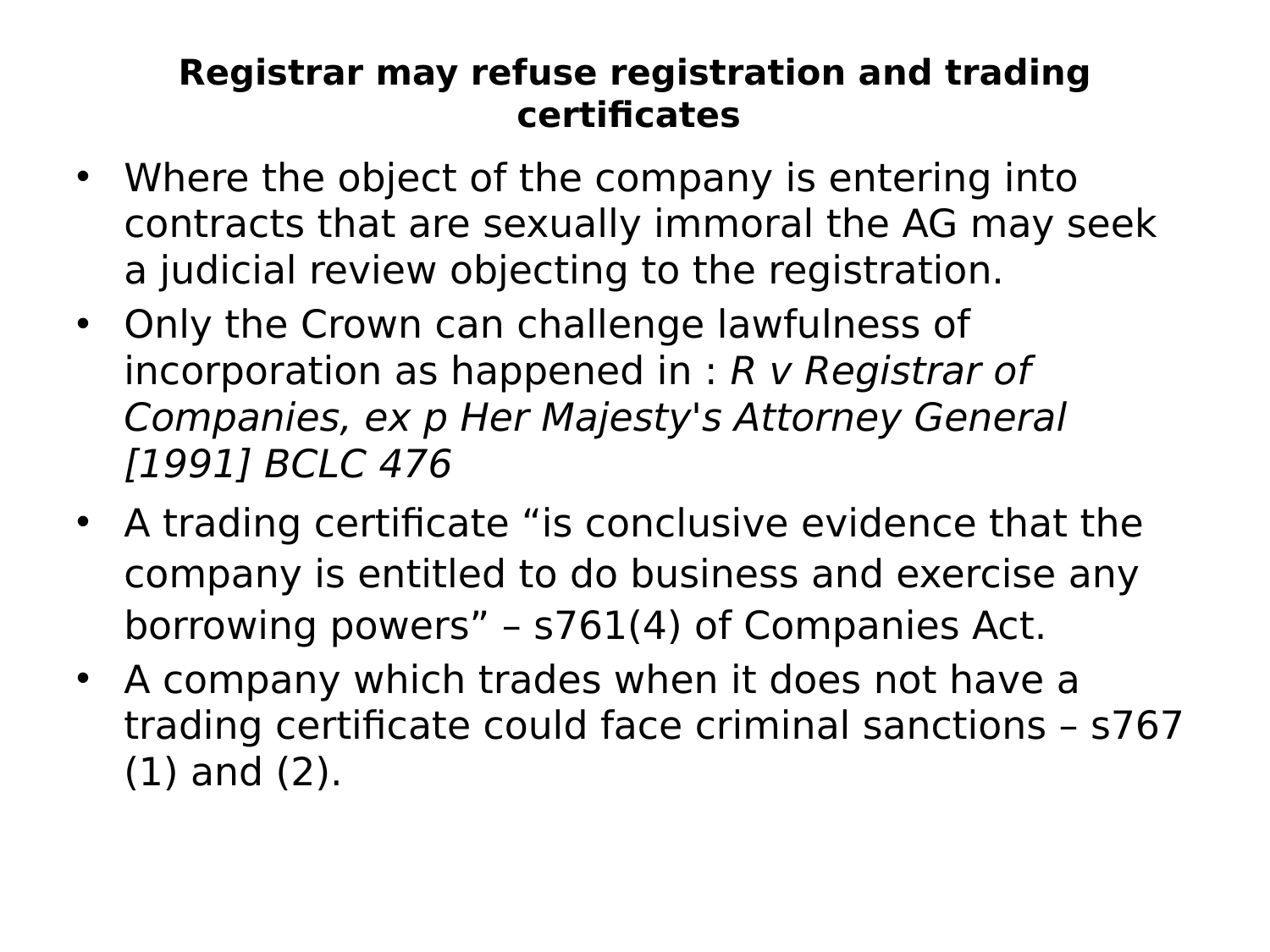

# Registrar may refuse registration and trading certificates
Where the object of the company is entering into contracts that are sexually immoral the AG may seek a judicial review objecting to the registration.
Only the Crown can challenge lawfulness of incorporation as happened in : R v Registrar of Companies, ex p Her Majesty's Attorney General [1991] BCLC 476
A trading certificate “is conclusive evidence that the company is entitled to do business and exercise any borrowing powers” – s761(4) of Companies Act.
A company which trades when it does not have a trading certificate could face criminal sanctions – s767 (1) and (2).